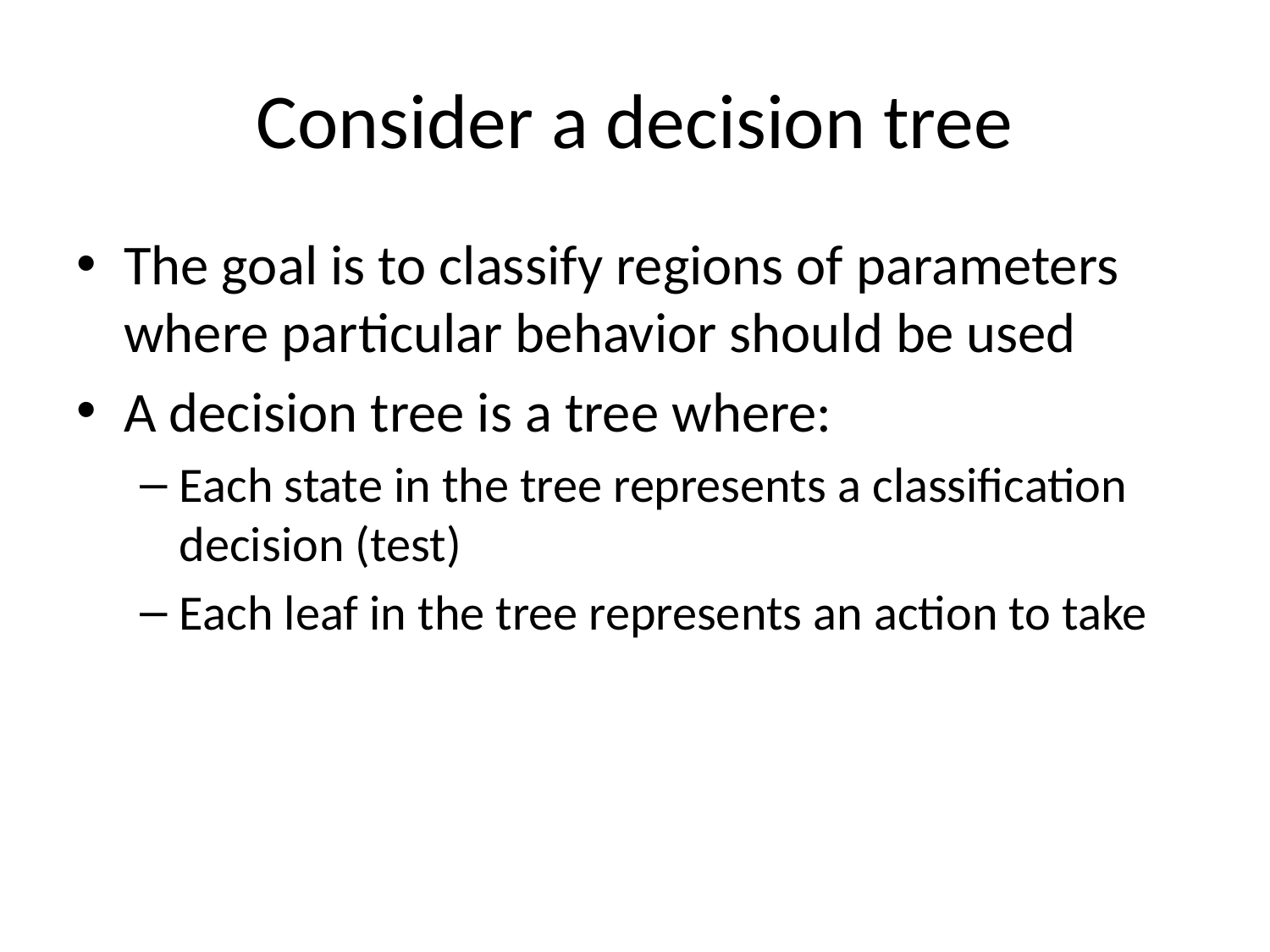

# Consider a decision tree
The goal is to classify regions of parameters where particular behavior should be used
A decision tree is a tree where:
Each state in the tree represents a classification decision (test)
Each leaf in the tree represents an action to take